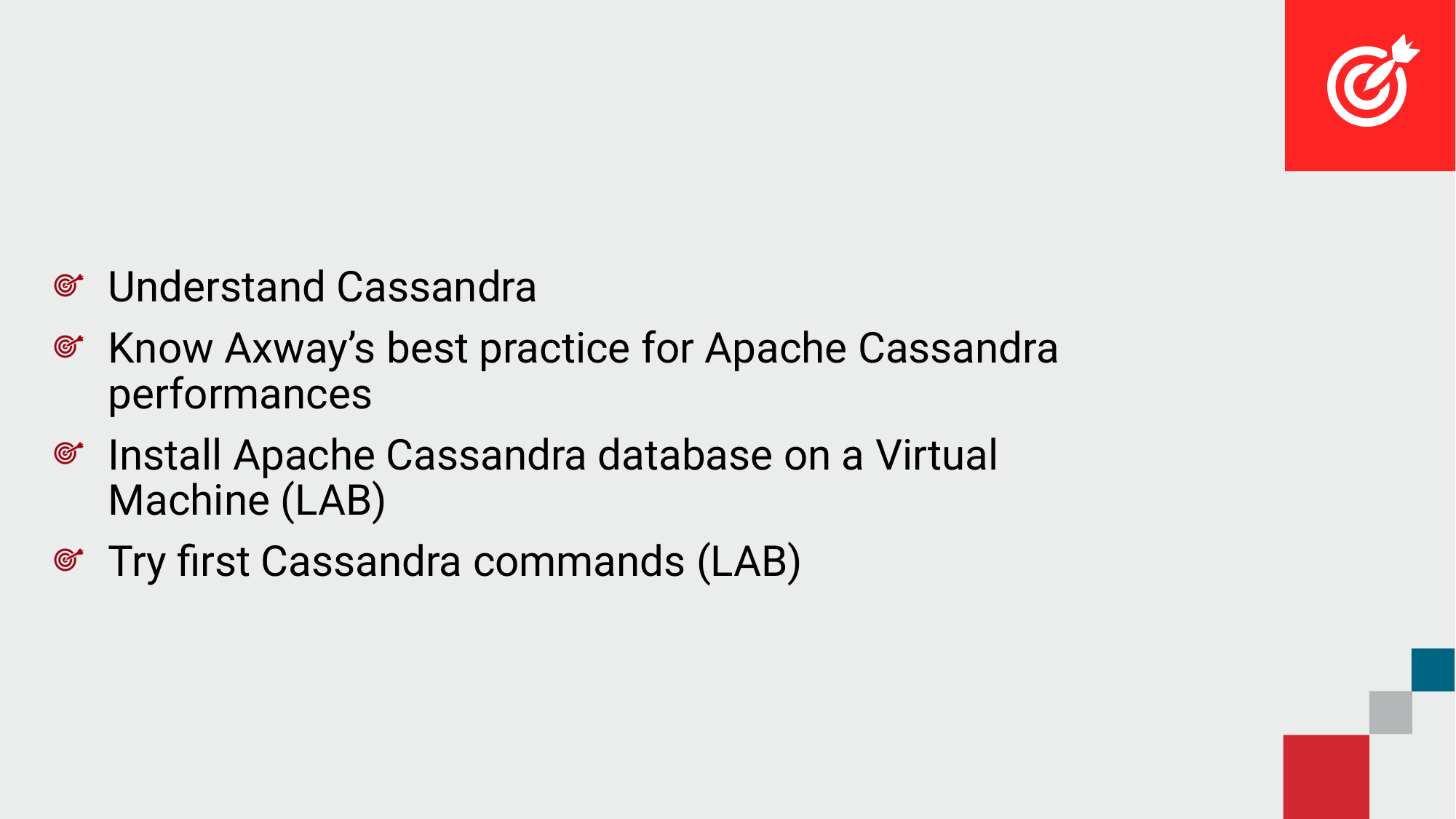

#

Understand Cassandra
Know Axway’s best practice for Apache Cassandra performances
Install Apache Cassandra database on a Virtual Machine (LAB)
Try first Cassandra commands (LAB)